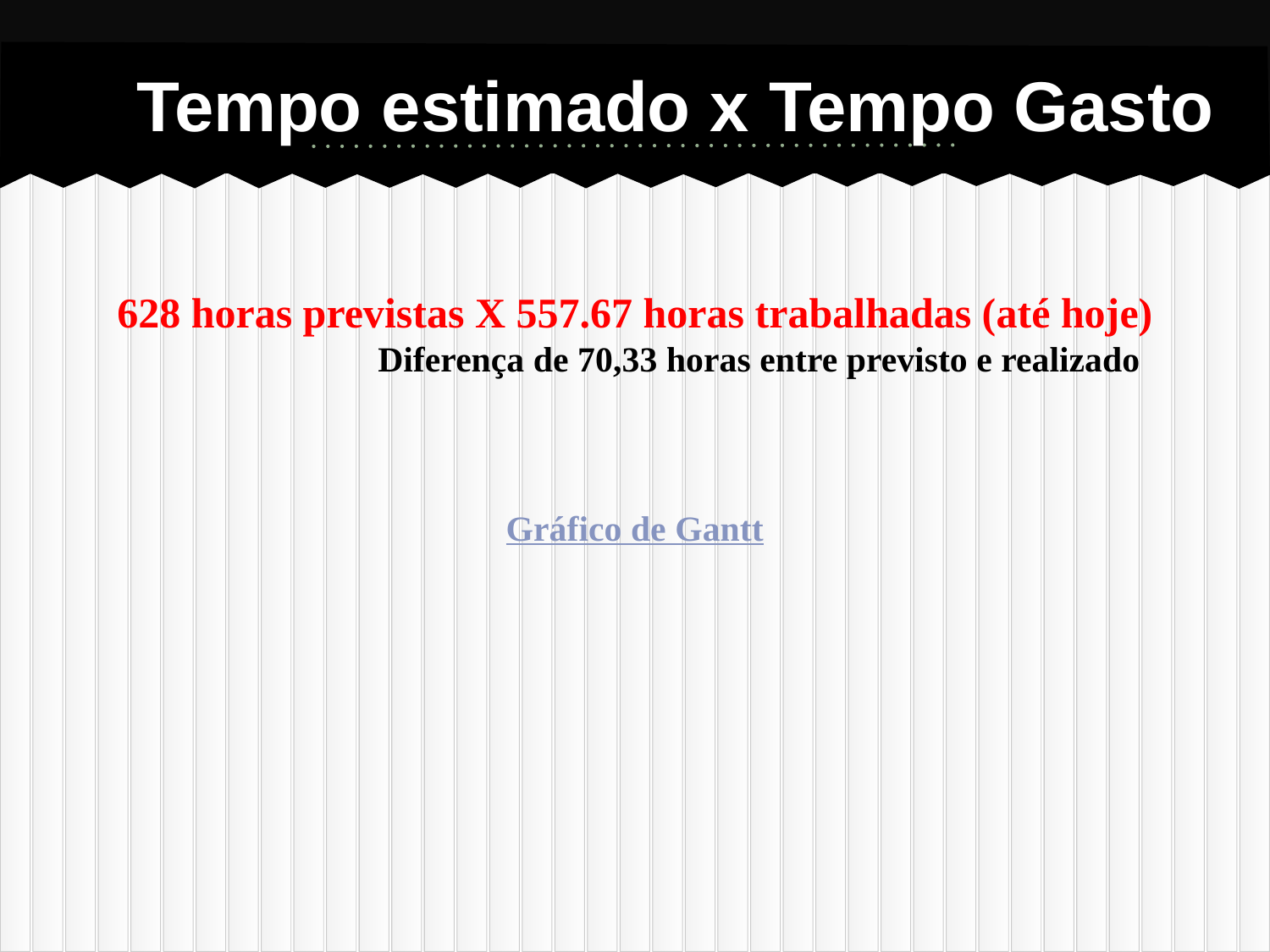

# Tempo estimado x Tempo Gasto

628 horas previstas X 557.67 horas trabalhadas (até hoje)
			Diferença de 70,33 horas entre previsto e realizado

Gráfico de Gantt